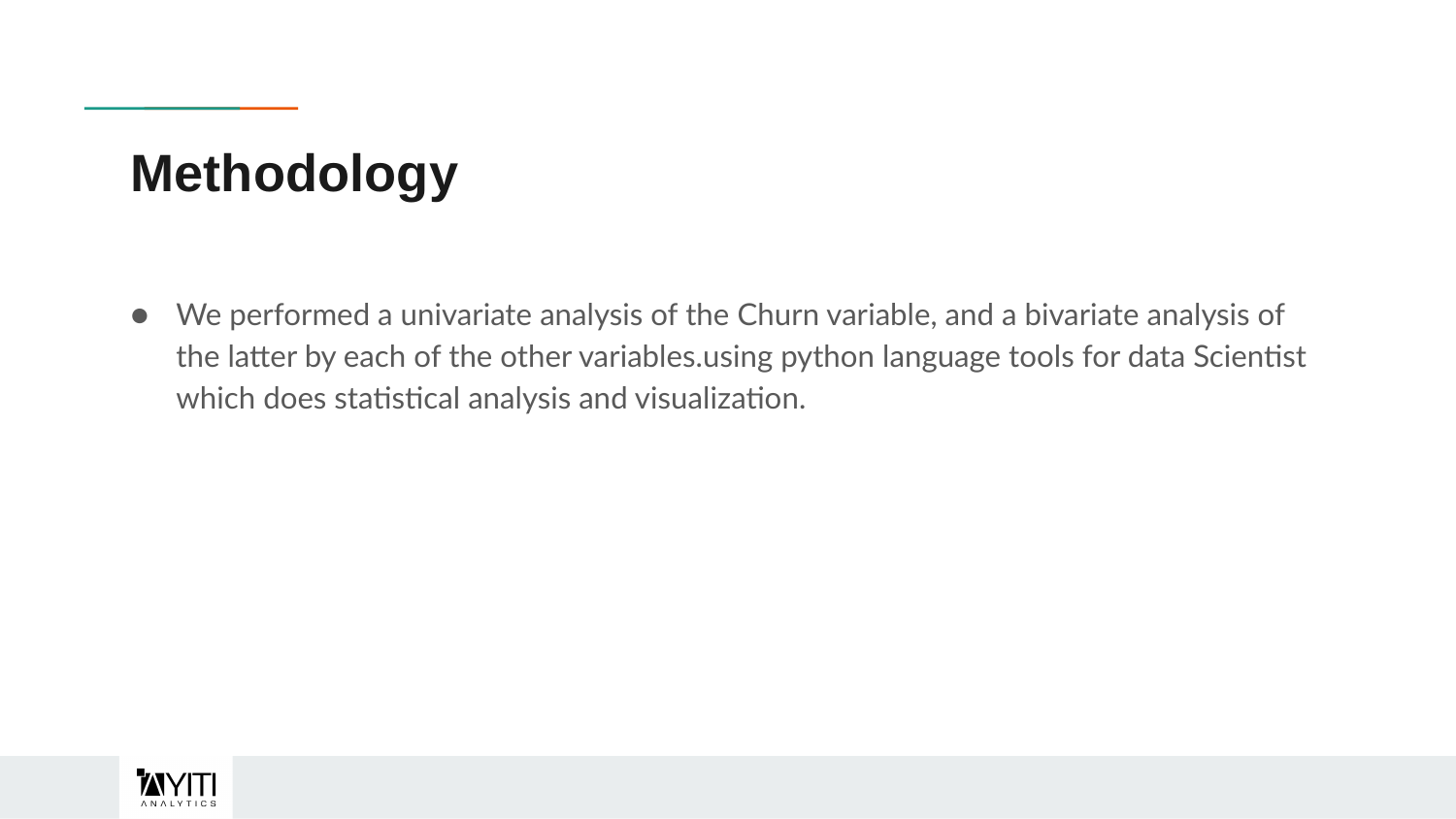

# Methodology
We performed a univariate analysis of the Churn variable, and a bivariate analysis of the latter by each of the other variables.using python language tools for data Scientist which does statistical analysis and visualization.